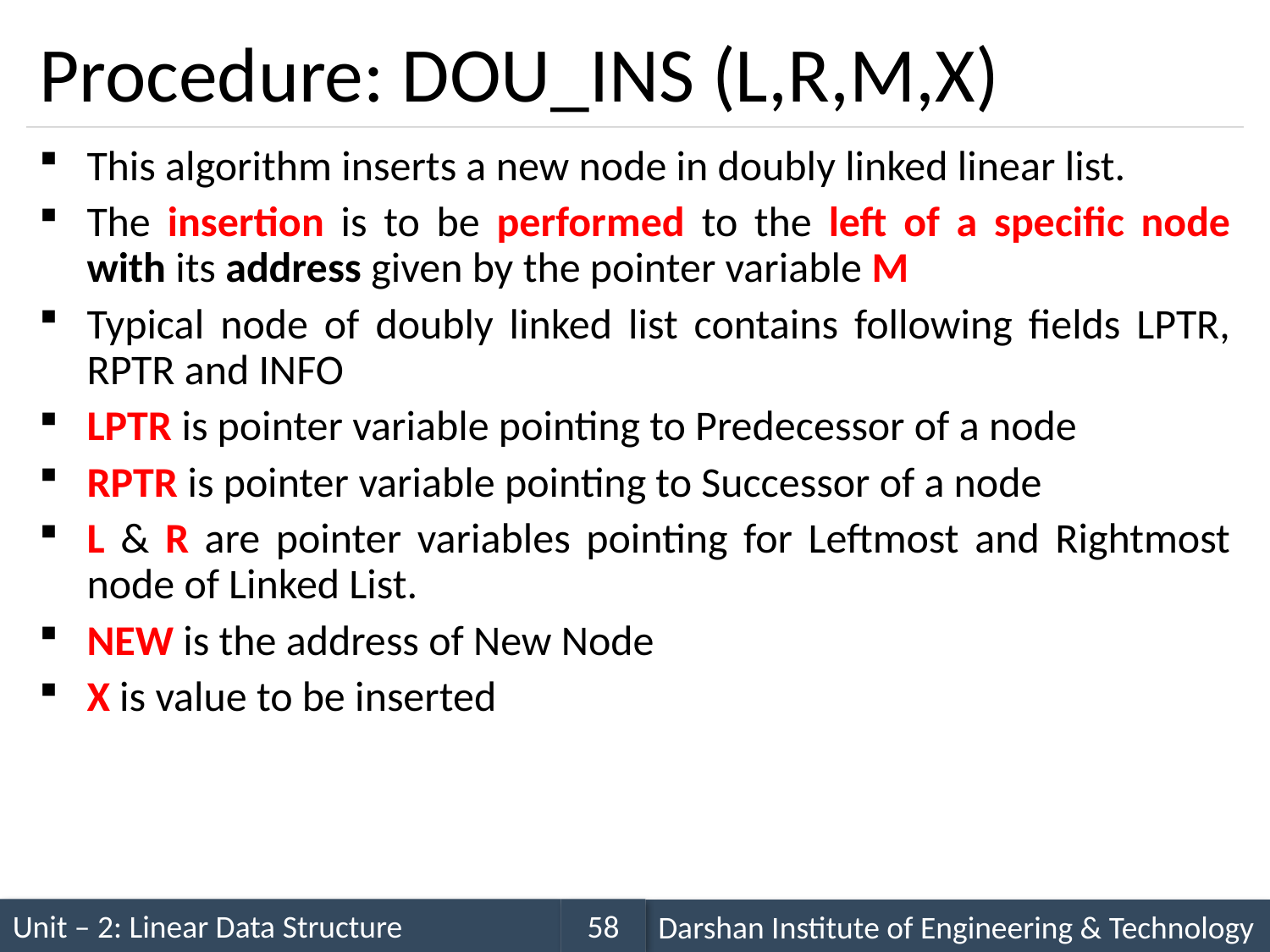

# Procedure: DOU_INS (L,R,M,X)
This algorithm inserts a new node in doubly linked linear list.
The insertion is to be performed to the left of a specific node with its address given by the pointer variable M
Typical node of doubly linked list contains following fields LPTR, RPTR and INFO
LPTR is pointer variable pointing to Predecessor of a node
RPTR is pointer variable pointing to Successor of a node
L & R are pointer variables pointing for Leftmost and Rightmost node of Linked List.
NEW is the address of New Node
X is value to be inserted